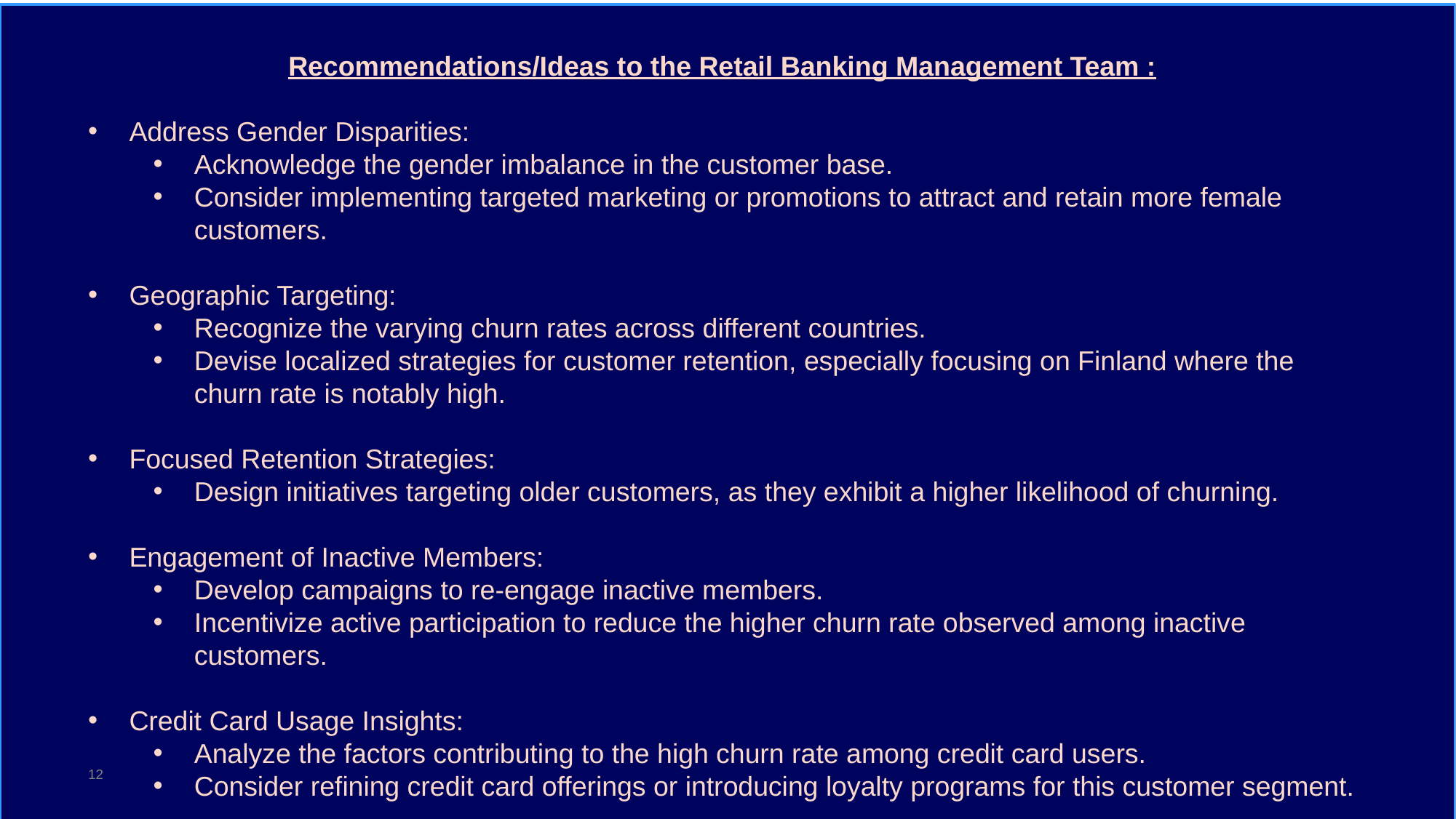

Recommendations/Ideas to the Retail Banking Management Team :

Address Gender Disparities:
Acknowledge the gender imbalance in the customer base.
Consider implementing targeted marketing or promotions to attract and retain more female customers.

Geographic Targeting:
Recognize the varying churn rates across different countries.
Devise localized strategies for customer retention, especially focusing on Finland where the churn rate is notably high.

Focused Retention Strategies:
Design initiatives targeting older customers, as they exhibit a higher likelihood of churning.

Engagement of Inactive Members:
Develop campaigns to re-engage inactive members.
Incentivize active participation to reduce the higher churn rate observed among inactive customers.

Credit Card Usage Insights:
Analyze the factors contributing to the high churn rate among credit card users.
Consider refining credit card offerings or introducing loyalty programs for this customer segment.

12